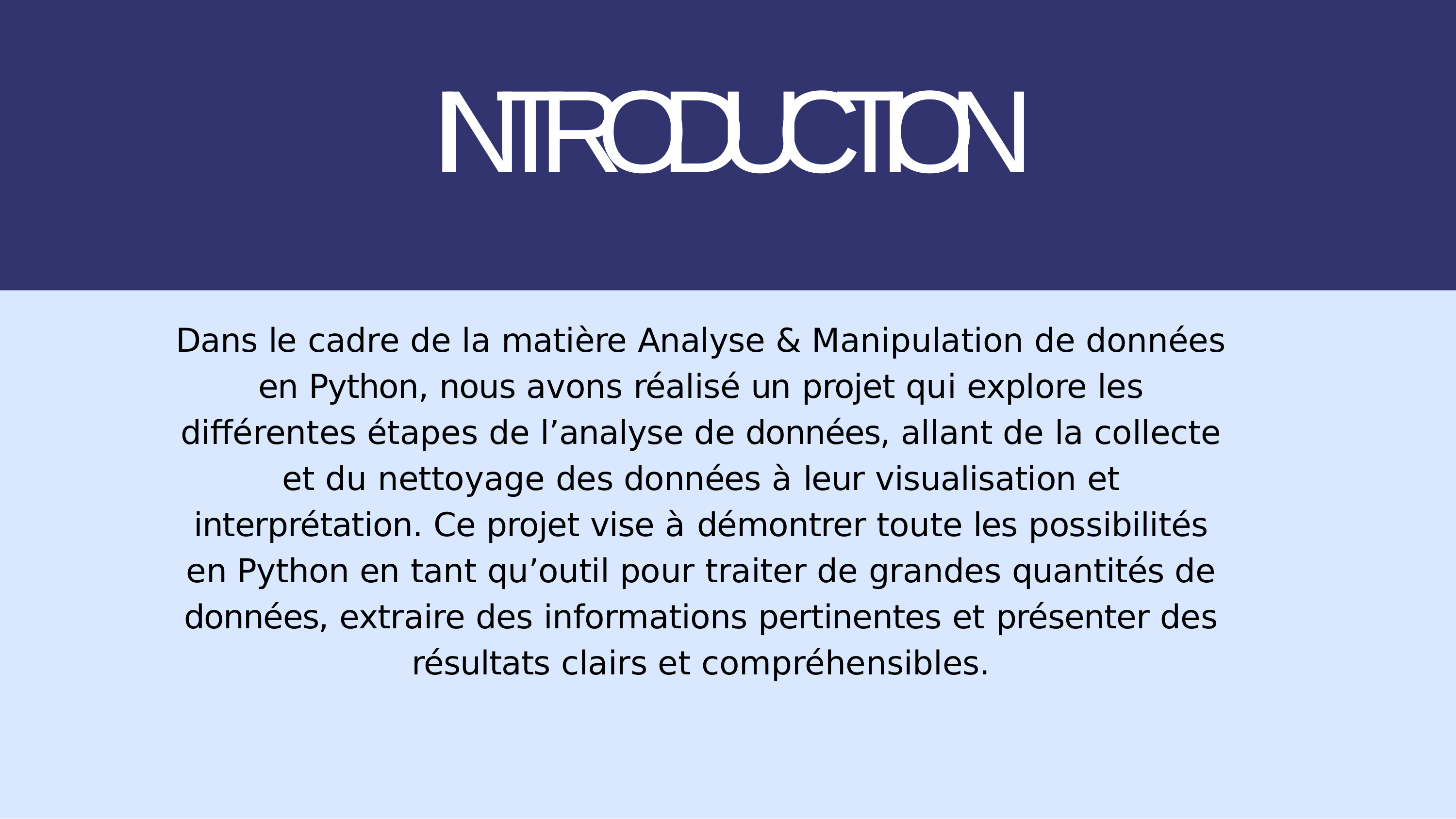

# INTRODUCTION
Dans le cadre de la matière Analyse & Manipulation de données en Python, nous avons réalisé un projet qui explore les différentes étapes de l’analyse de données, allant de la collecte et du nettoyage des données à leur visualisation et interprétation. Ce projet vise à démontrer toute les possibilités en Python en tant qu’outil pour traiter de grandes quantités de données, extraire des informations pertinentes et présenter des résultats clairs et compréhensibles.